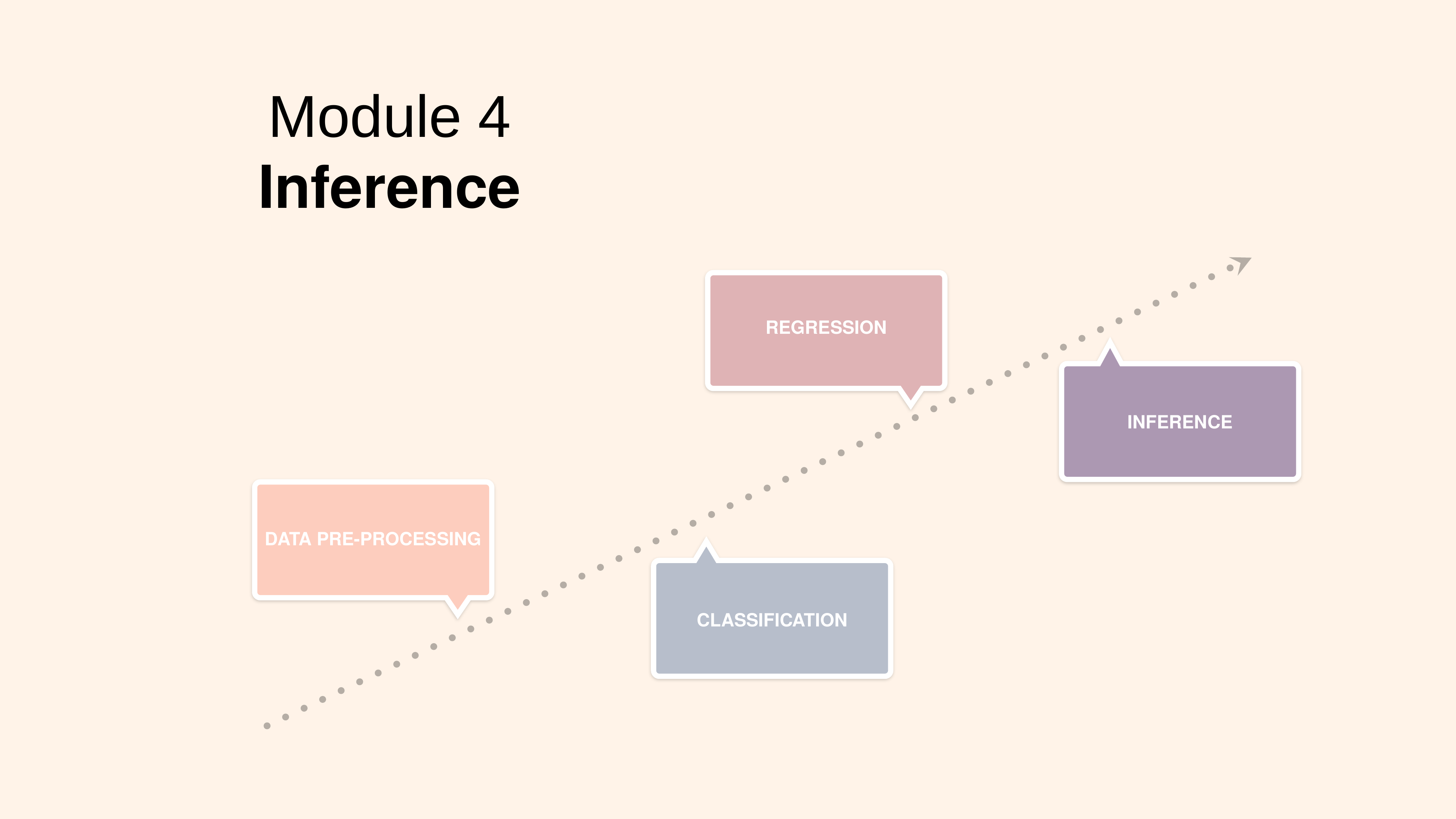

Module 4
Inference
Module 1
Data pre-processing
Module 1
Data pre-processing

REGRESSION

Inference

Data pre-processing
Data pre-processing
Data pre-processing

Classification